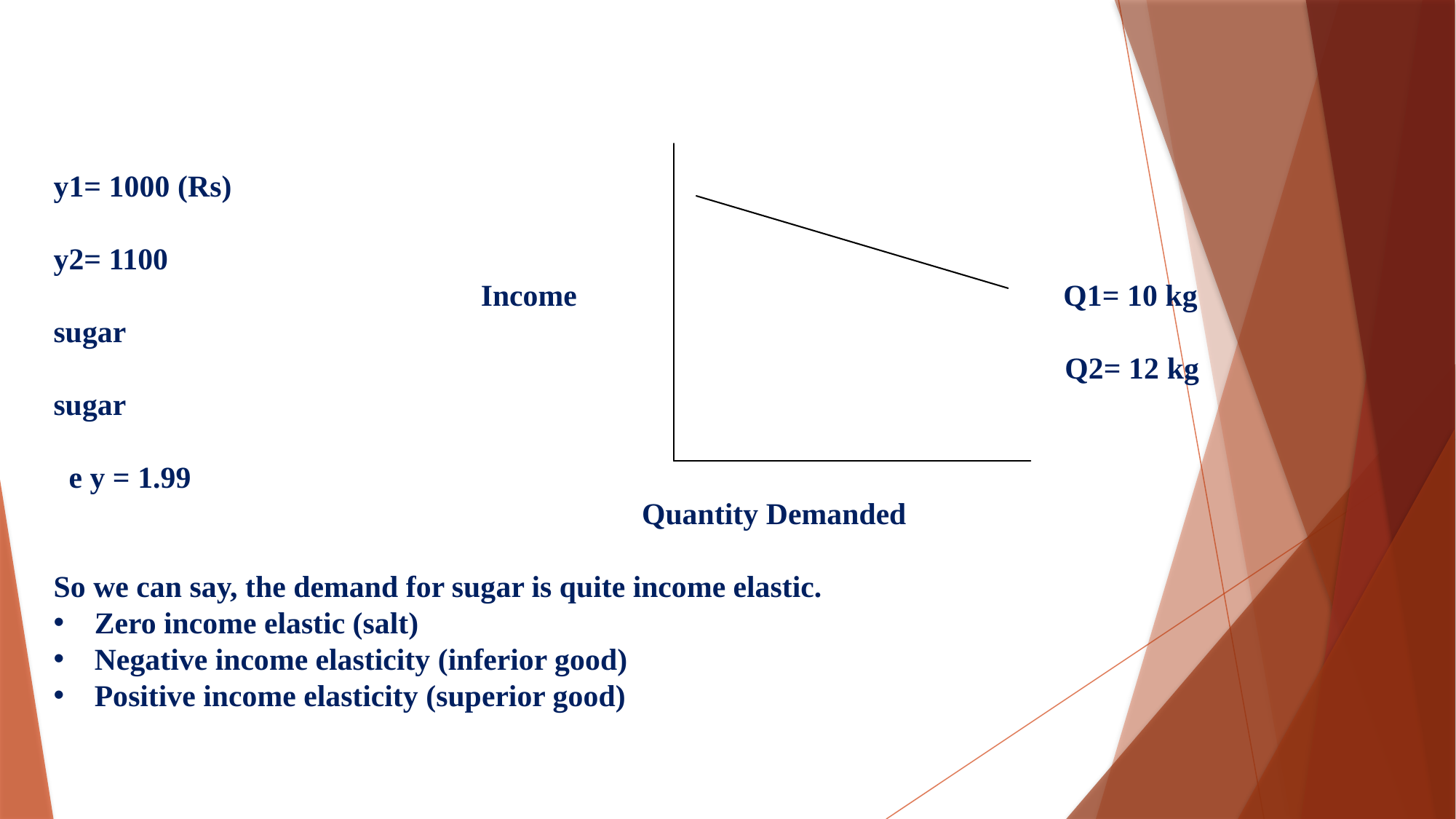

y1= 1000 (Rs)

y2= 1100
                                                       Income                                                               Q1= 10 kg sugar
                                                                                                                                 Q2= 12 kg sugar

  e y = 1.99
                                                                             Quantity Demanded

So we can say, the demand for sugar is quite income elastic.
Zero income elastic (salt)
Negative income elasticity (inferior good)
Positive income elasticity (superior good)